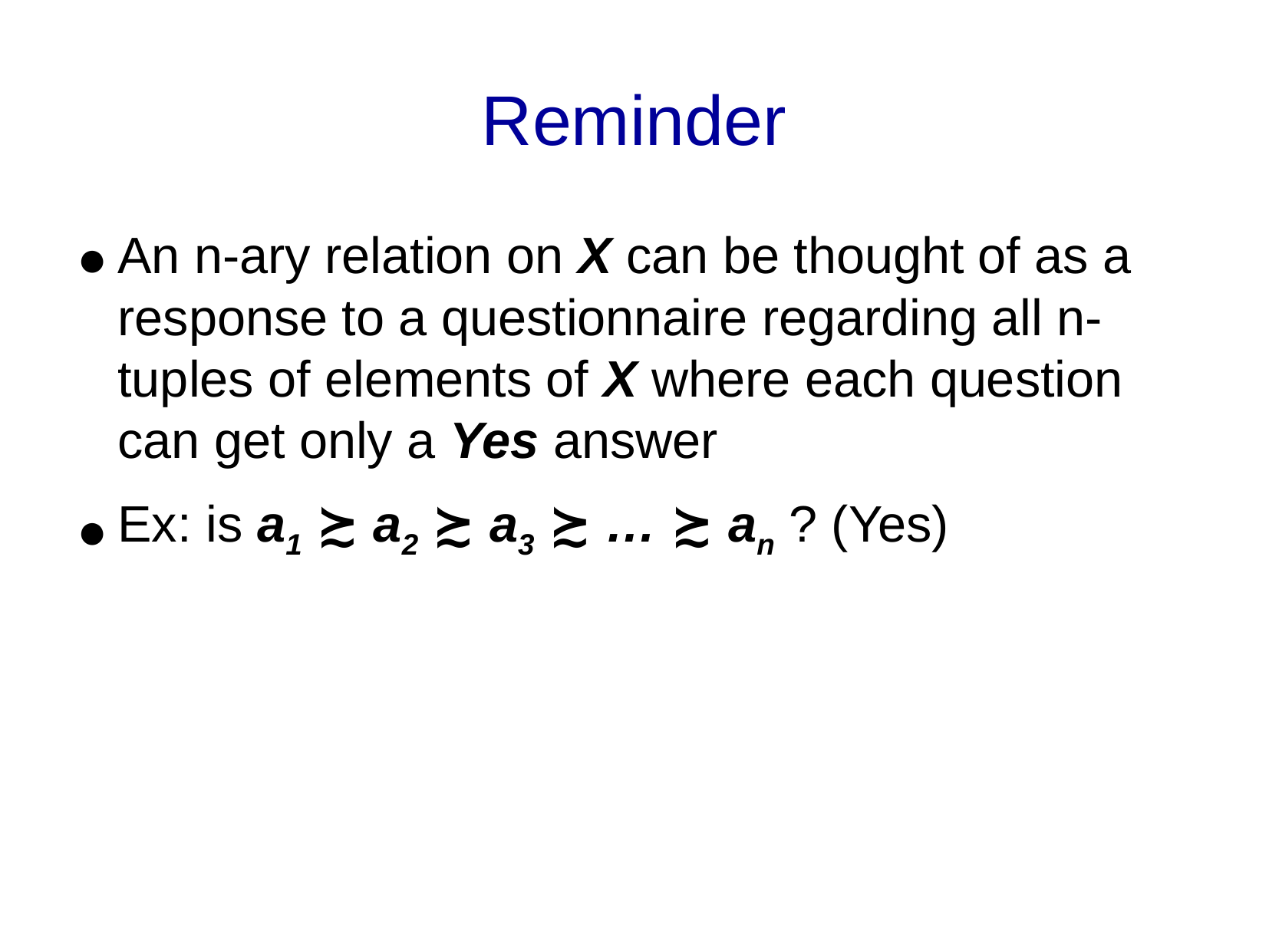

Reminder
An n-ary relation on X can be thought of as a response to a questionnaire regarding all n-tuples of elements of X where each question can get only a Yes answer
Ex: is a1 ≿ a2 ≿ a3 ≿ … ≿ an ? (Yes)